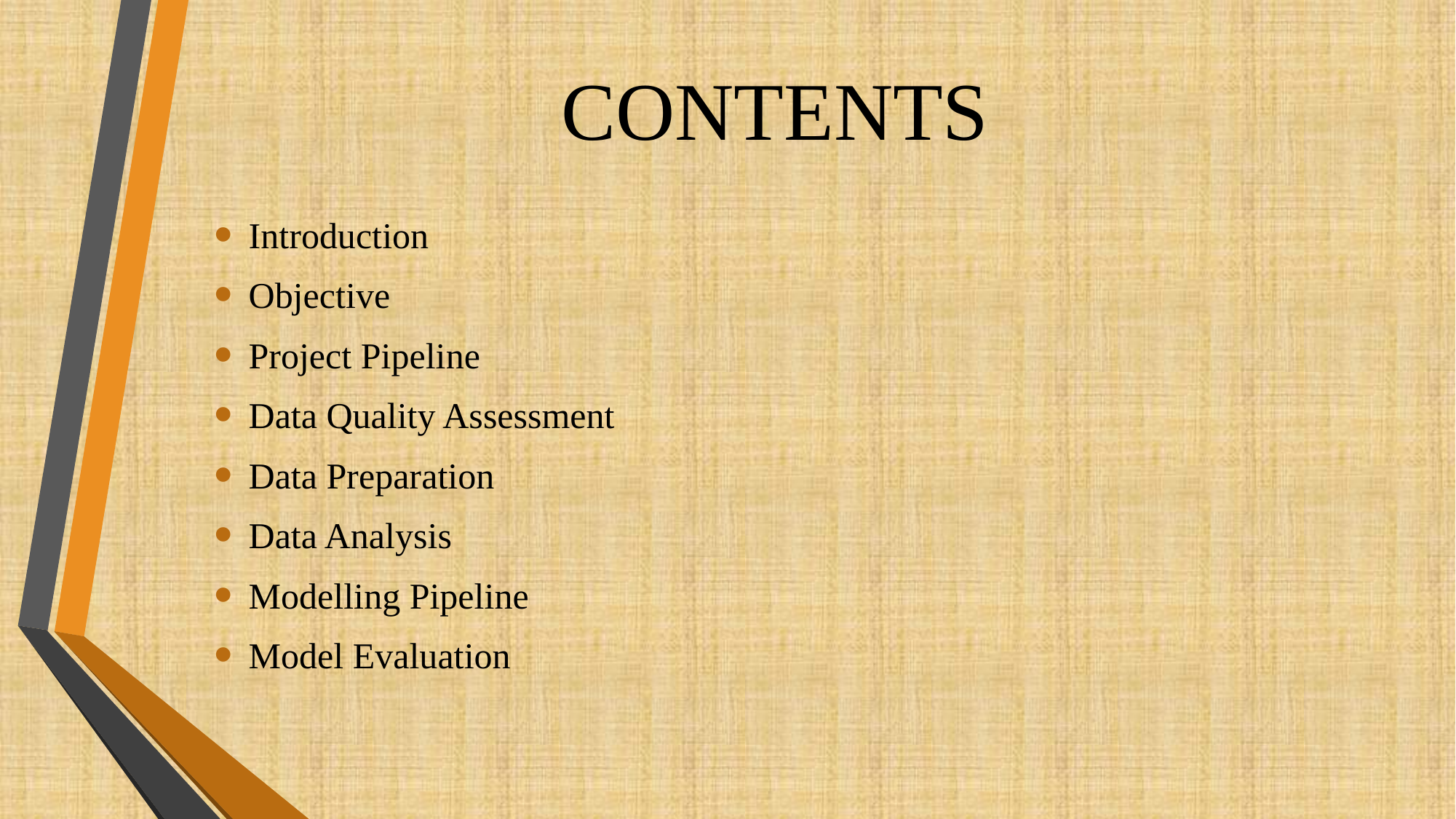

# CONTENTS
Introduction
Objective
Project Pipeline
Data Quality Assessment
Data Preparation
Data Analysis
Modelling Pipeline
Model Evaluation